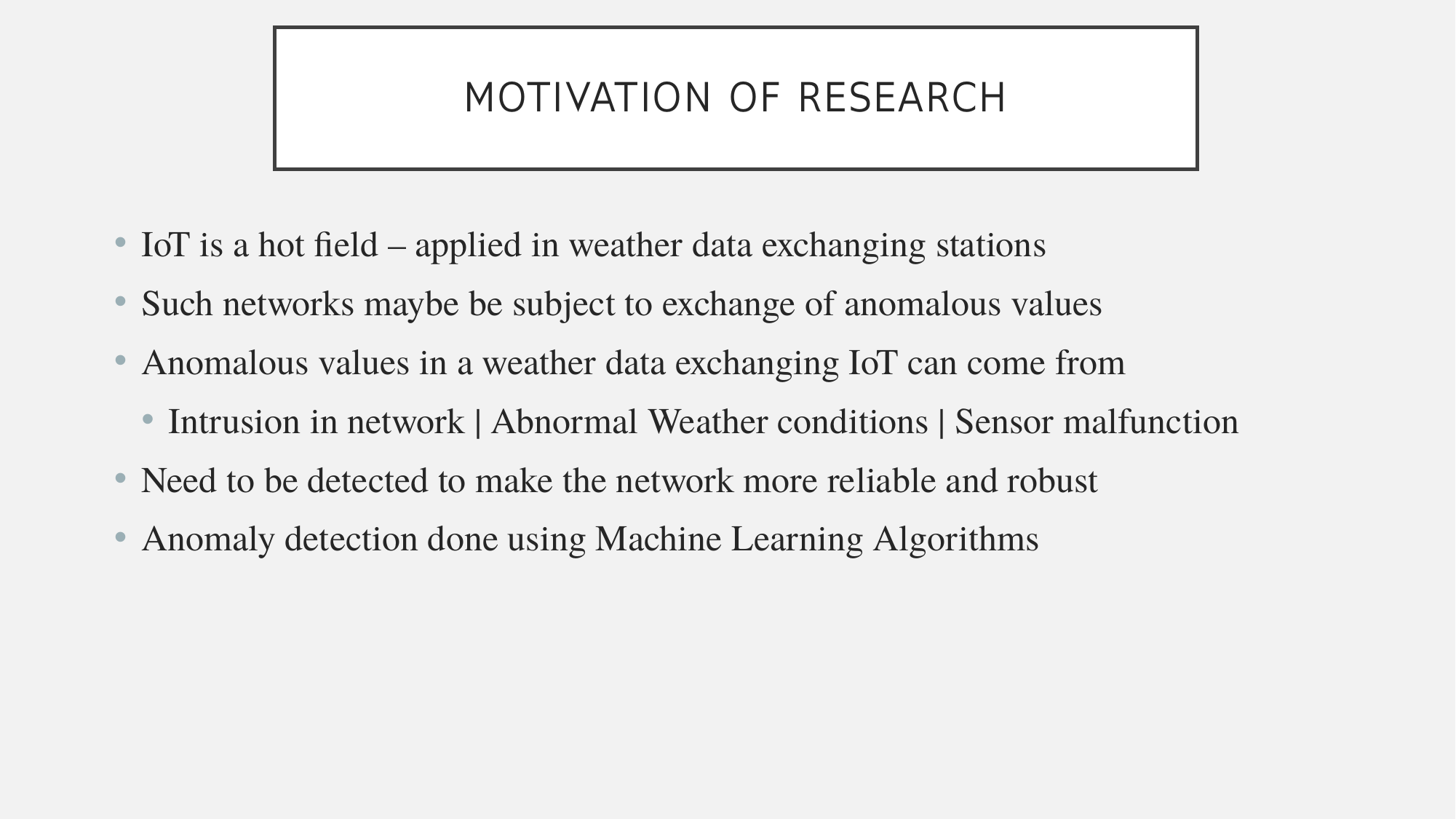

# Motivation of Research
IoT is a hot field – applied in weather data exchanging stations
Such networks maybe be subject to exchange of anomalous values
Anomalous values in a weather data exchanging IoT can come from
Intrusion in network | Abnormal Weather conditions | Sensor malfunction
Need to be detected to make the network more reliable and robust
Anomaly detection done using Machine Learning Algorithms